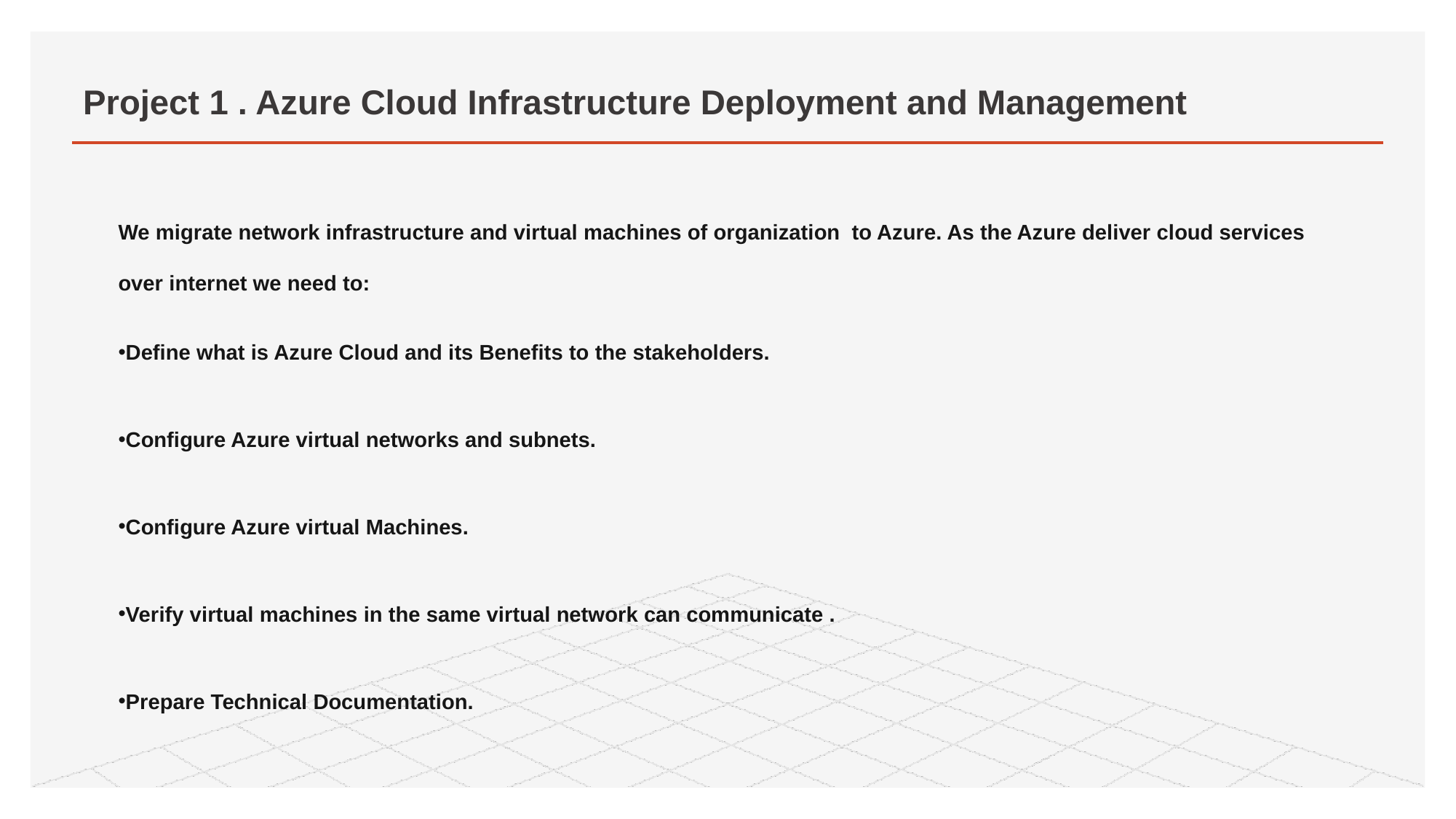

# Project 1 . Azure Cloud Infrastructure Deployment and Management
We migrate network infrastructure and virtual machines of organization  to Azure. As the Azure deliver cloud services over internet we need to:
Define what is Azure Cloud and its Benefits to the stakeholders.
Configure Azure virtual networks and subnets.
Configure Azure virtual Machines.
Verify virtual machines in the same virtual network can communicate .
Prepare Technical Documentation.